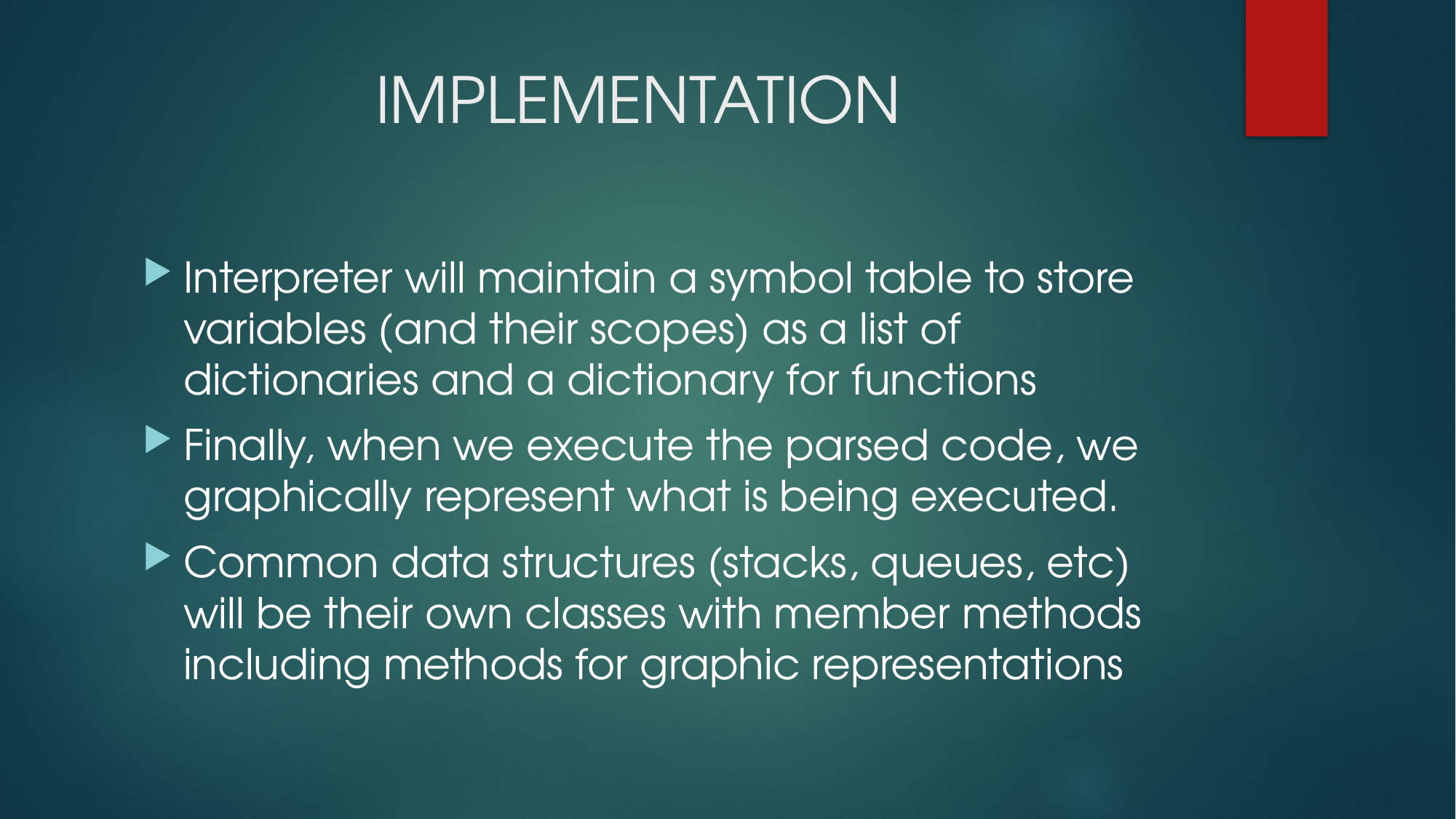

# IMPLEMENTATION
Interpreter will maintain a symbol table to store variables (and their scopes) as a list of dictionaries and a dictionary for functions
Finally, when we execute the parsed code, we graphically represent what is being executed.
Common data structures (stacks, queues, etc) will be their own classes with member methods including methods for graphic representations